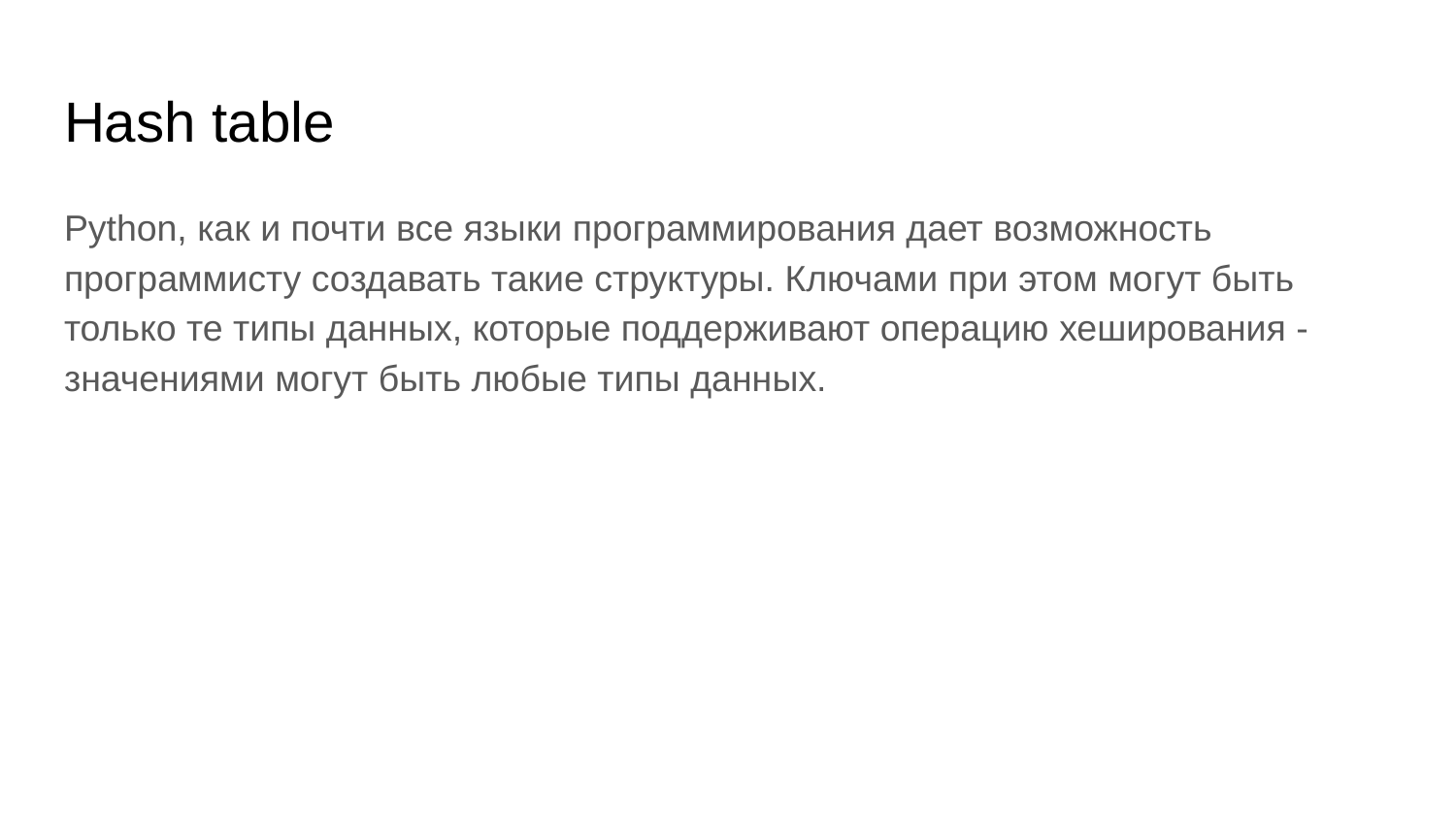

# Hash table
Python, как и почти все языки программирования дает возможность программисту создавать такие структуры. Ключами при этом могут быть только те типы данных, которые поддерживают операцию хеширования - значениями могут быть любые типы данных.